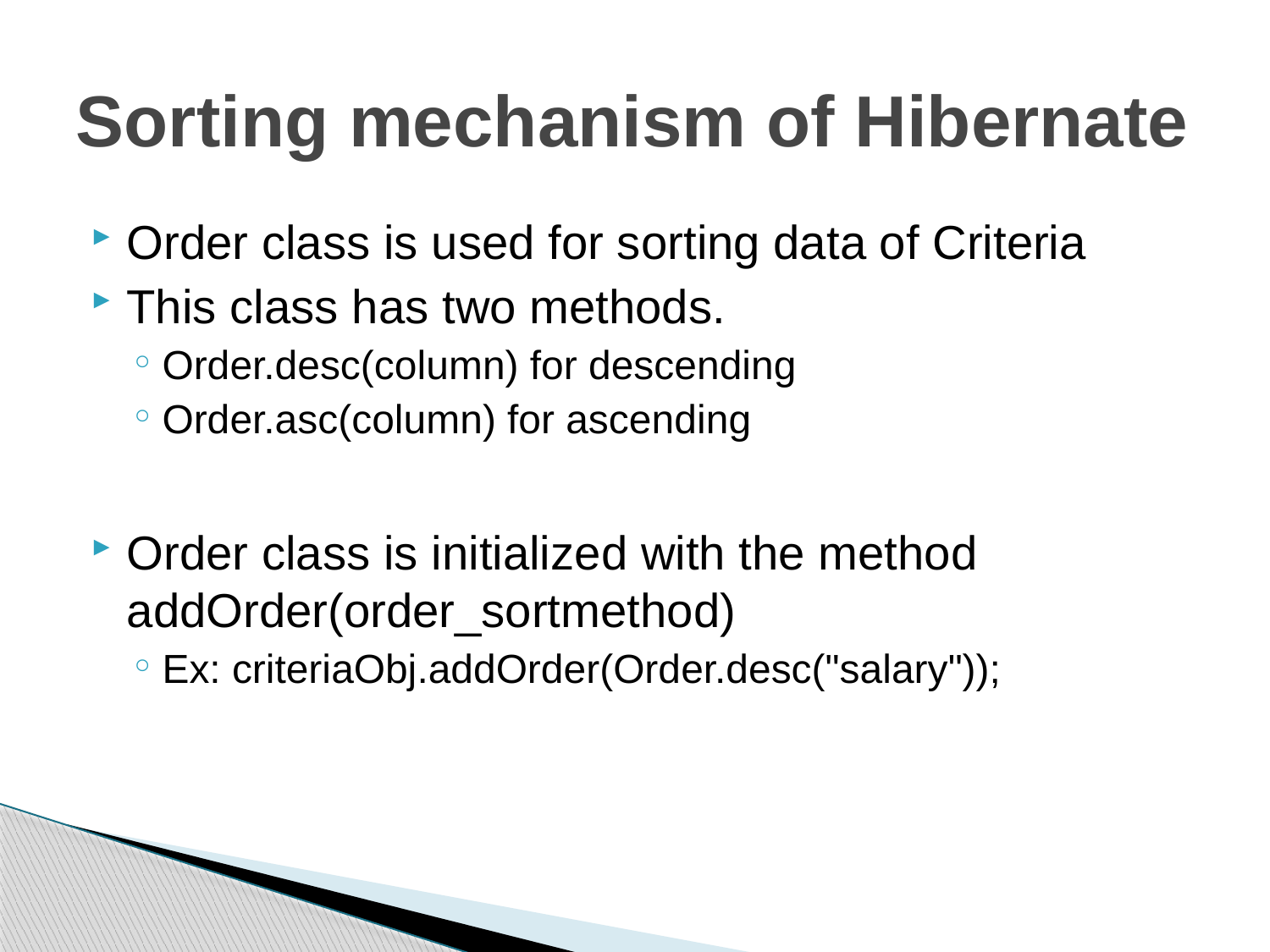

# Sorting mechanism of Hibernate
Order class is used for sorting data of Criteria
This class has two methods.
Order.desc(column) for descending
Order.asc(column) for ascending

Order class is initialized with the method addOrder(order_sortmethod)
Ex: criteriaObj.addOrder(Order.desc("salary"));